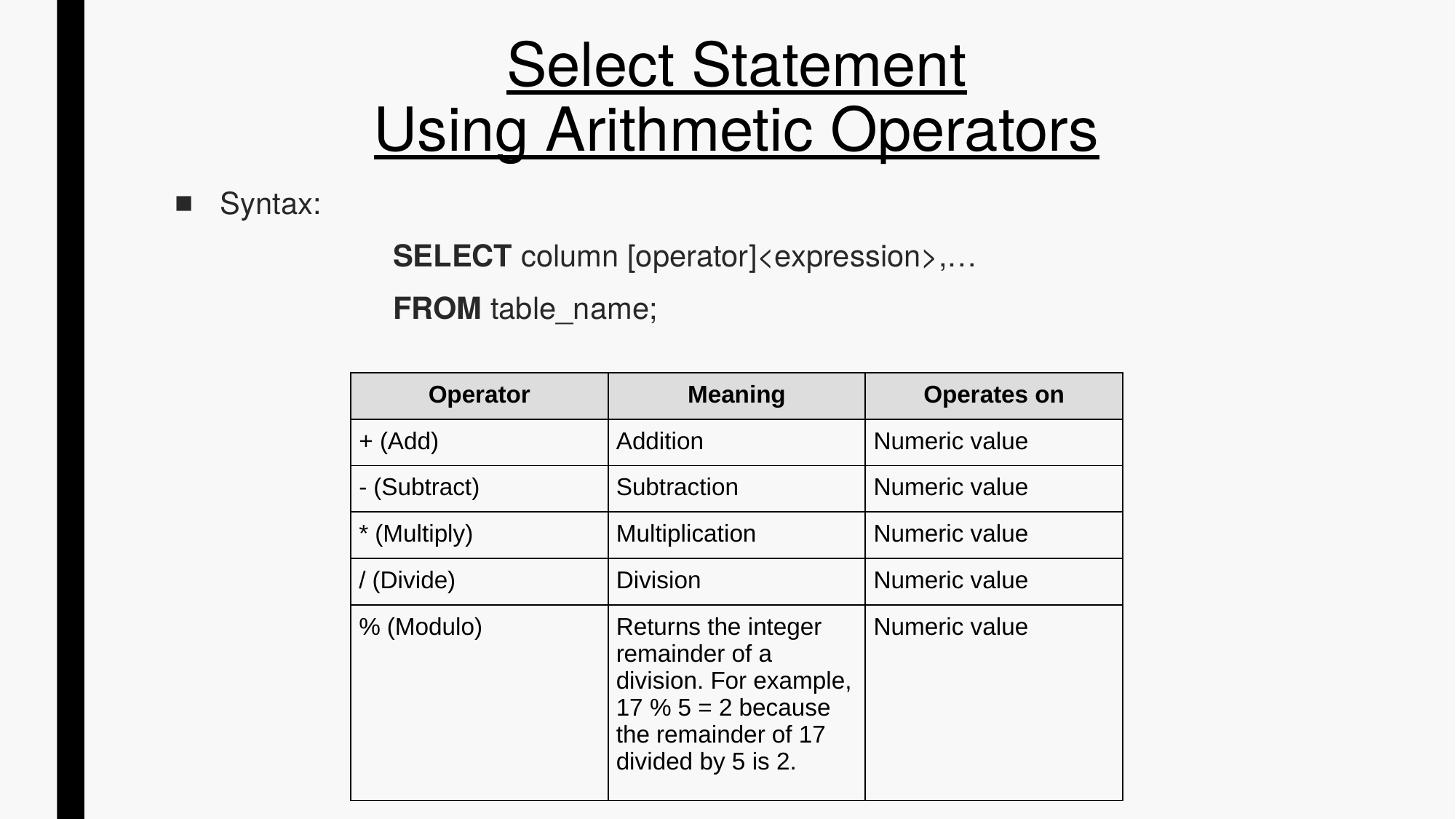

# Select Statement Using Arithmetic Operators
Syntax:
		SELECT column [operator]<expression>,…
		FROM table_name;
| Operator | Meaning | Operates on |
| --- | --- | --- |
| + (Add) | Addition | Numeric value |
| - (Subtract) | Subtraction | Numeric value |
| \* (Multiply) | Multiplication | Numeric value |
| / (Divide) | Division | Numeric value |
| % (Modulo) | Returns the integer remainder of a division. For example, 17 % 5 = 2 because the remainder of 17 divided by 5 is 2. | Numeric value |